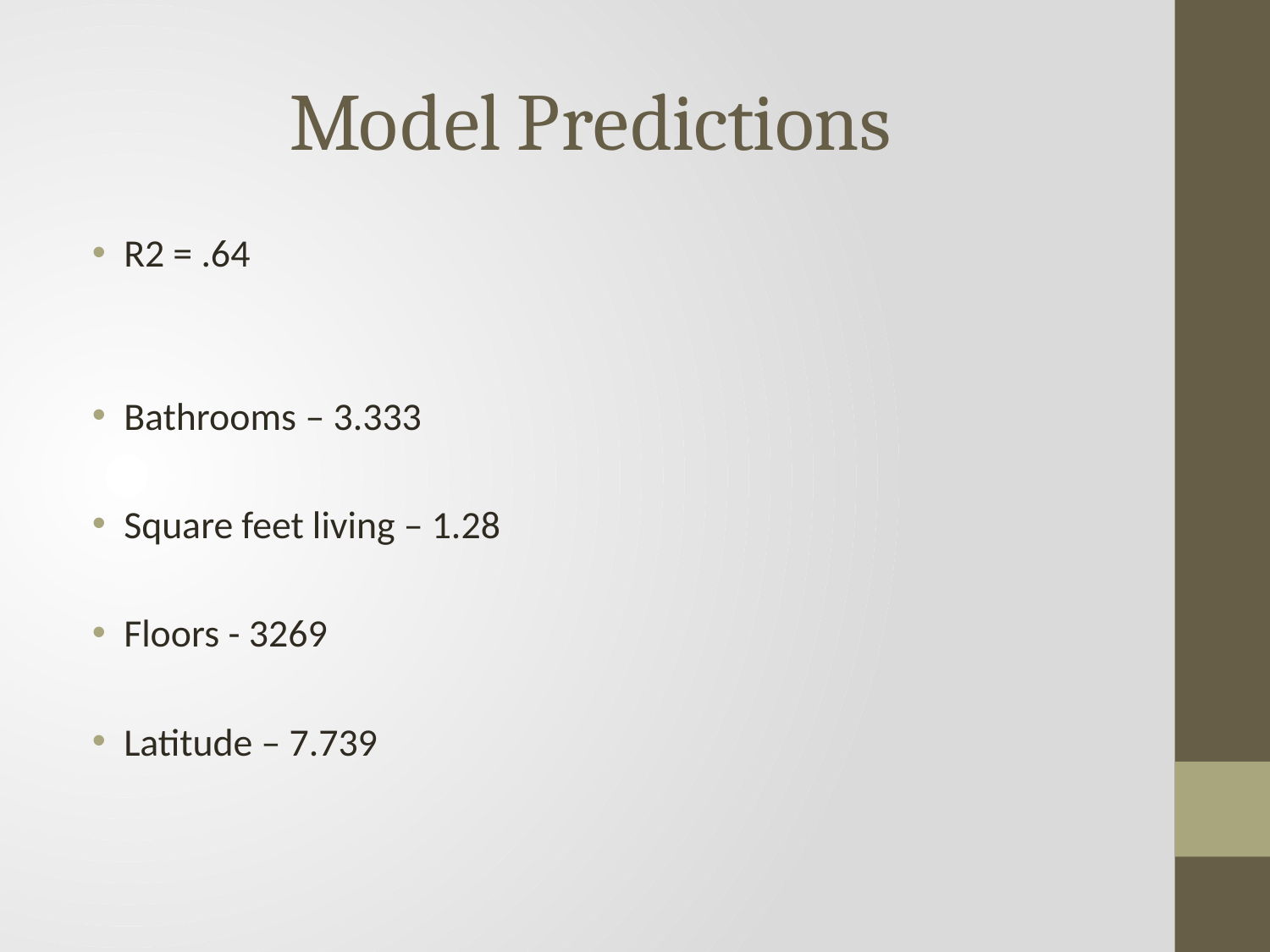

# Model Predictions
R2 = .64

Bathrooms – 3.333

Square feet living – 1.28

Floors - 3269

Latitude – 7.739